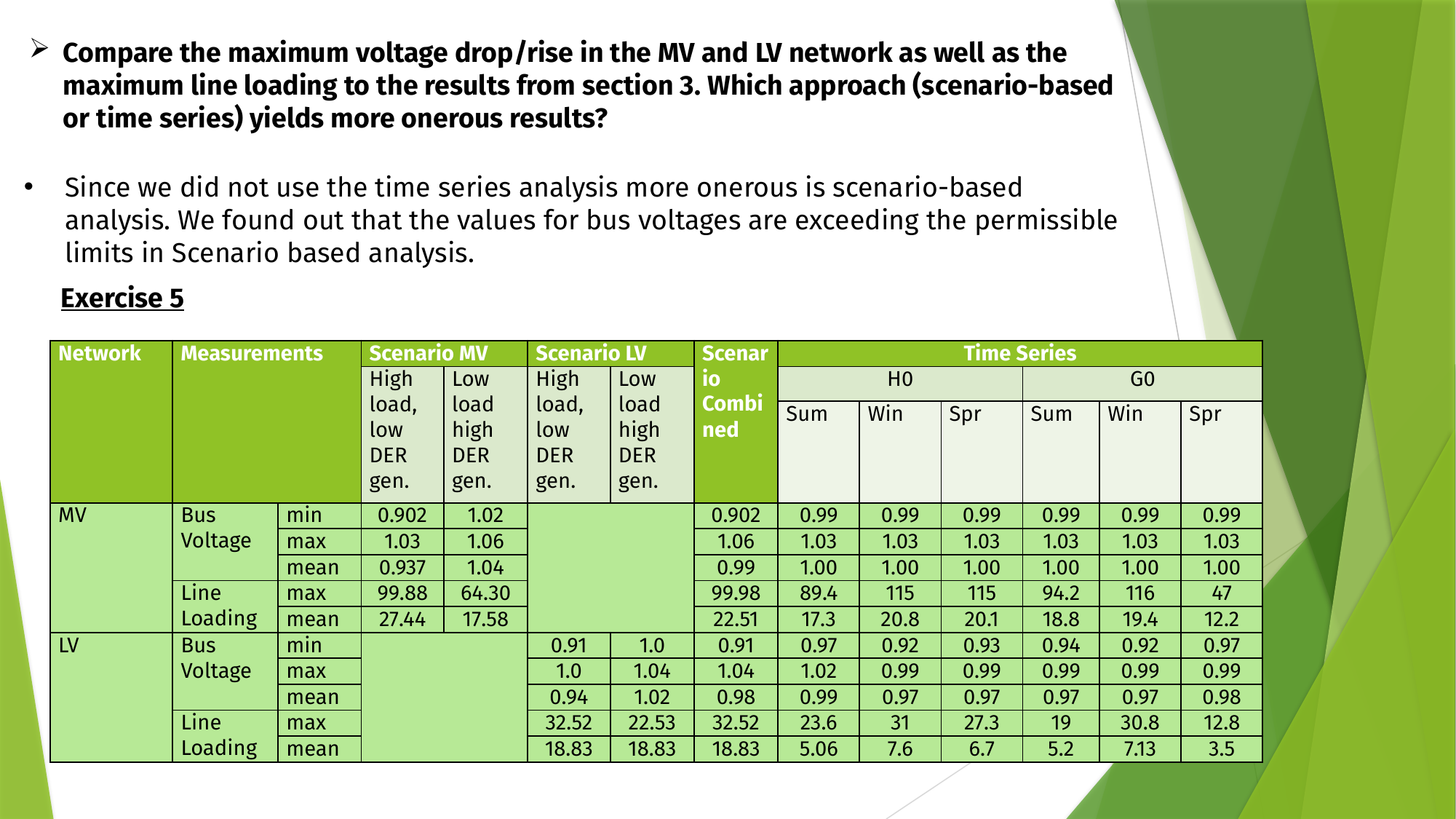

Compare the maximum voltage drop/rise in the MV and LV network as well as the maximum line loading to the results from section 3. Which approach (scenario-based or time series) yields more onerous results?
Since we did not use the time series analysis more onerous is scenario-based analysis. We found out that the values for bus voltages are exceeding the permissible limits in Scenario based analysis.
Exercise 5
| Network | Measurements |  | Scenario MV |  | Scenario LV |  | Scenario Combined | Time Series |  |  |  |  |  |
| --- | --- | --- | --- | --- | --- | --- | --- | --- | --- | --- | --- | --- | --- |
|  |  |  | High load, low DER gen. | Low load high DER gen. | High load, low DER gen. | Low load high DER gen. |  | H0 |  |  | G0 |  |  |
|  |  |  |  |  |  |  |  | Sum | Win | Spr | Sum | Win | Spr |
| MV | Bus  Voltage | min | 0.902 | 1.02 |  |  | 0.902 | 0.99 | 0.99 | 0.99 | 0.99 | 0.99 | 0.99 |
|  |  | max | 1.03 | 1.06 |  |  | 1.06 | 1.03 | 1.03 | 1.03 | 1.03 | 1.03 | 1.03 |
|  |  | mean | 0.937 | 1.04 |  |  | 0.99 | 1.00 | 1.00 | 1.00 | 1.00 | 1.00 | 1.00 |
|  | Line Loading | max | 99.88 | 64.30 |  |  | 99.98 | 89.4 | 115 | 115 | 94.2 | 116 | 47 |
|  |  | mean | 27.44 | 17.58 |  |  | 22.51 | 17.3 | 20.8 | 20.1 | 18.8 | 19.4 | 12.2 |
| LV | Bus  Voltage | min |  |  | 0.91 | 1.0 | 0.91 | 0.97 | 0.92 | 0.93 | 0.94 | 0.92 | 0.97 |
|  |  | max |  |  | 1.0 | 1.04 | 1.04 | 1.02 | 0.99 | 0.99 | 0.99 | 0.99 | 0.99 |
|  |  | mean |  |  | 0.94 | 1.02 | 0.98 | 0.99 | 0.97 | 0.97 | 0.97 | 0.97 | 0.98 |
|  | Line Loading | max |  |  | 32.52 | 22.53 | 32.52 | 23.6 | 31 | 27.3 | 19 | 30.8 | 12.8 |
|  |  | mean |  |  | 18.83 | 18.83 | 18.83 | 5.06 | 7.6 | 6.7 | 5.2 | 7.13 | 3.5 |